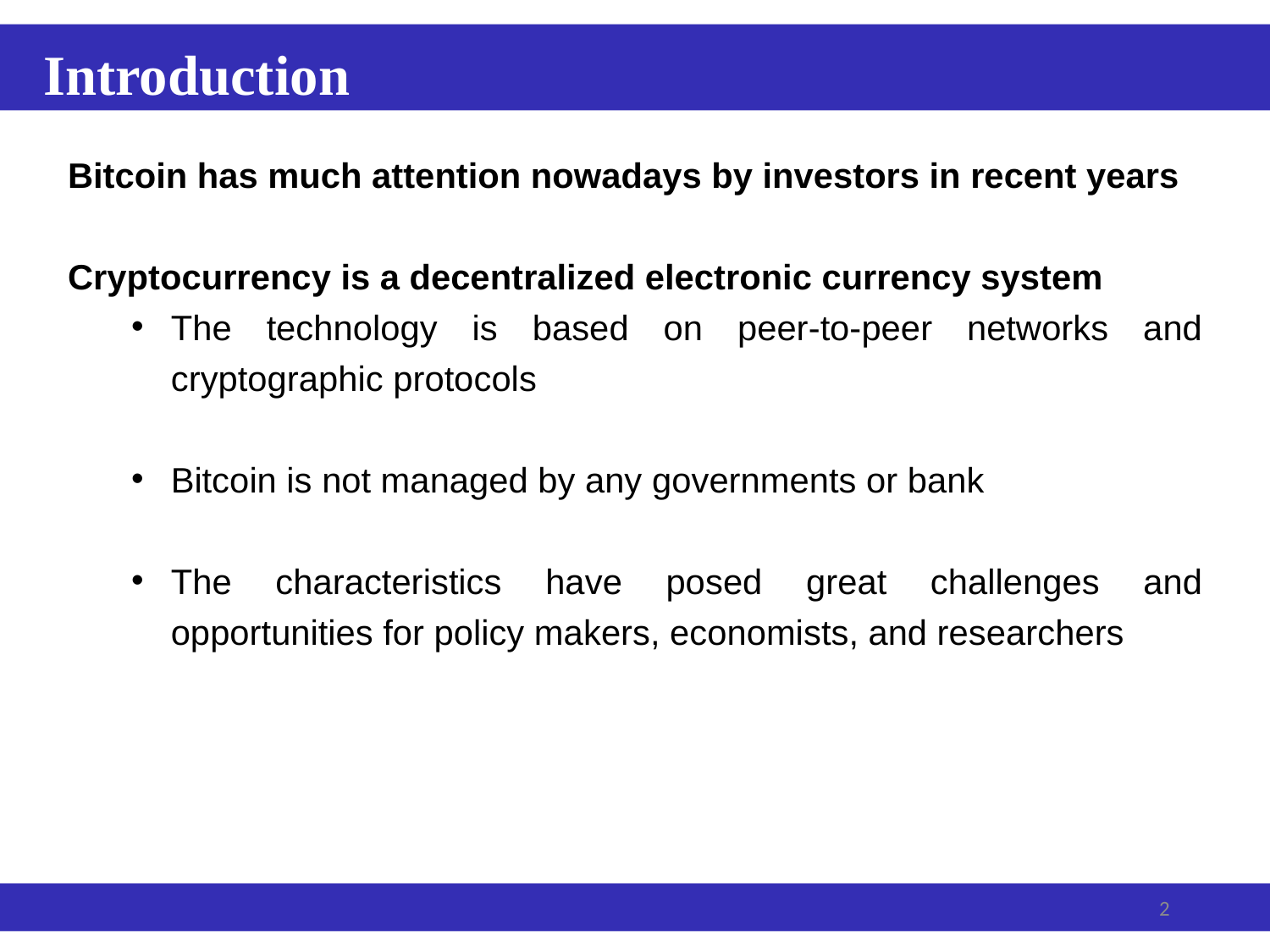

Introduction
Bitcoin has much attention nowadays by investors in recent years

Cryptocurrency is a decentralized electronic currency system
The technology is based on peer-to-peer networks and cryptographic protocols

Bitcoin is not managed by any governments or bank

The characteristics have posed great challenges and opportunities for policy makers, economists, and researchers
2